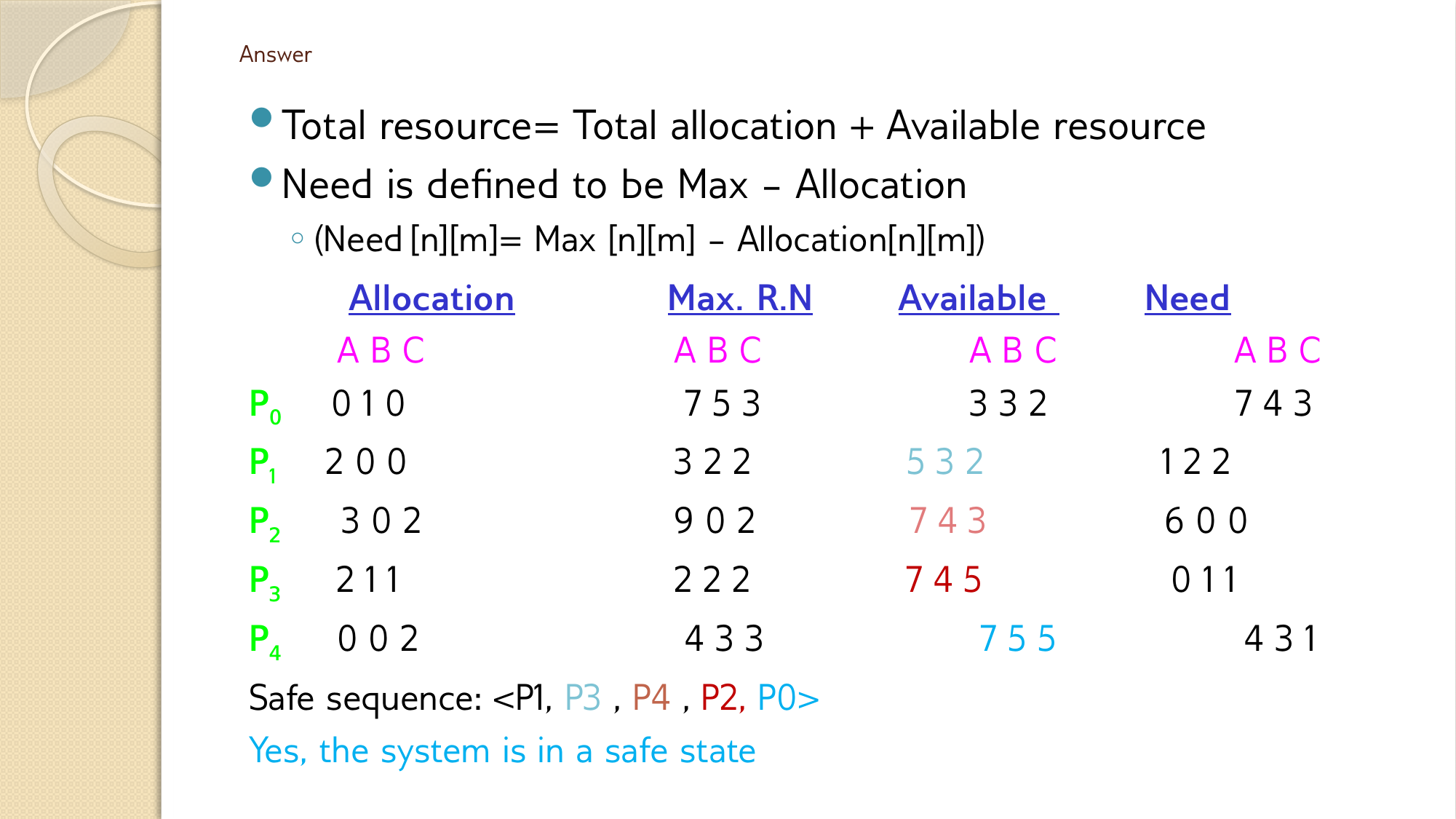

# Answer
Total resource= Total allocation + Available resource
Need is defined to be Max – Allocation
(Need [n][m]= Max [n][m] – Allocation[n][m])
         Allocation	        Max. R.N       Available        Need
	     A B C	                  A B C 	          A B C                A B C
P0       0 1 0	                   7 5 3 	          3 3 2                 7 4 3
P1       2 0 0 	                  3 2 2              5 3 2                1 2 2
P2     3 0 2 	                  9 0 2              7 4 3                6 0 0
P3     2 1 1 	                  2 2 2              7 4 5                 0 1 1
P4     0 0 2	                   4 3 3 	           7 5 5                 4 3 1
Safe sequence: <P1, P3 , P4 , P2, P0>
Yes, the system is in a safe state